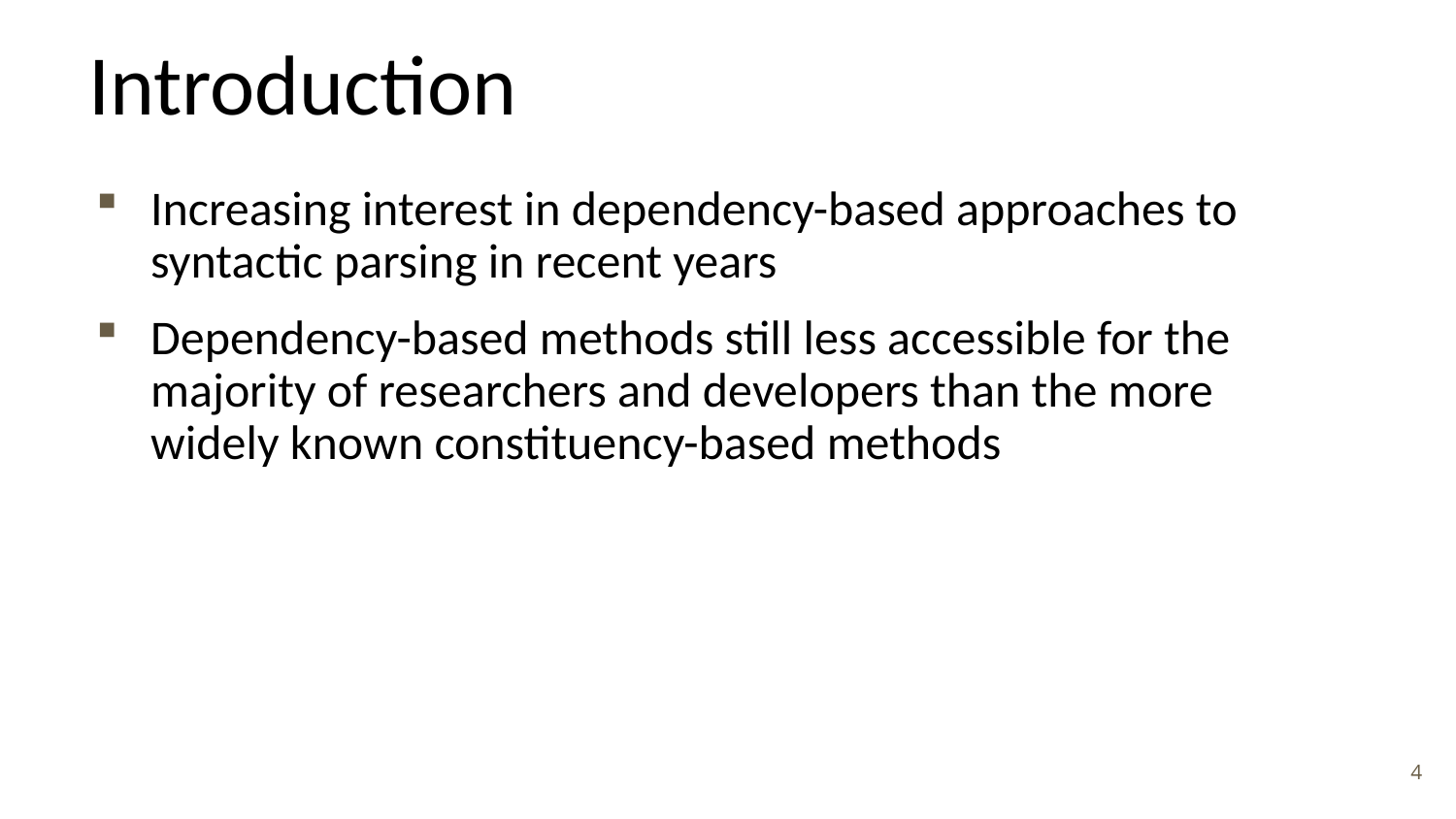

Introduction
Increasing interest in dependency-based approaches to syntactic parsing in recent years
Dependency-based methods still less accessible for the majority of researchers and developers than the more widely known constituency-based methods
4